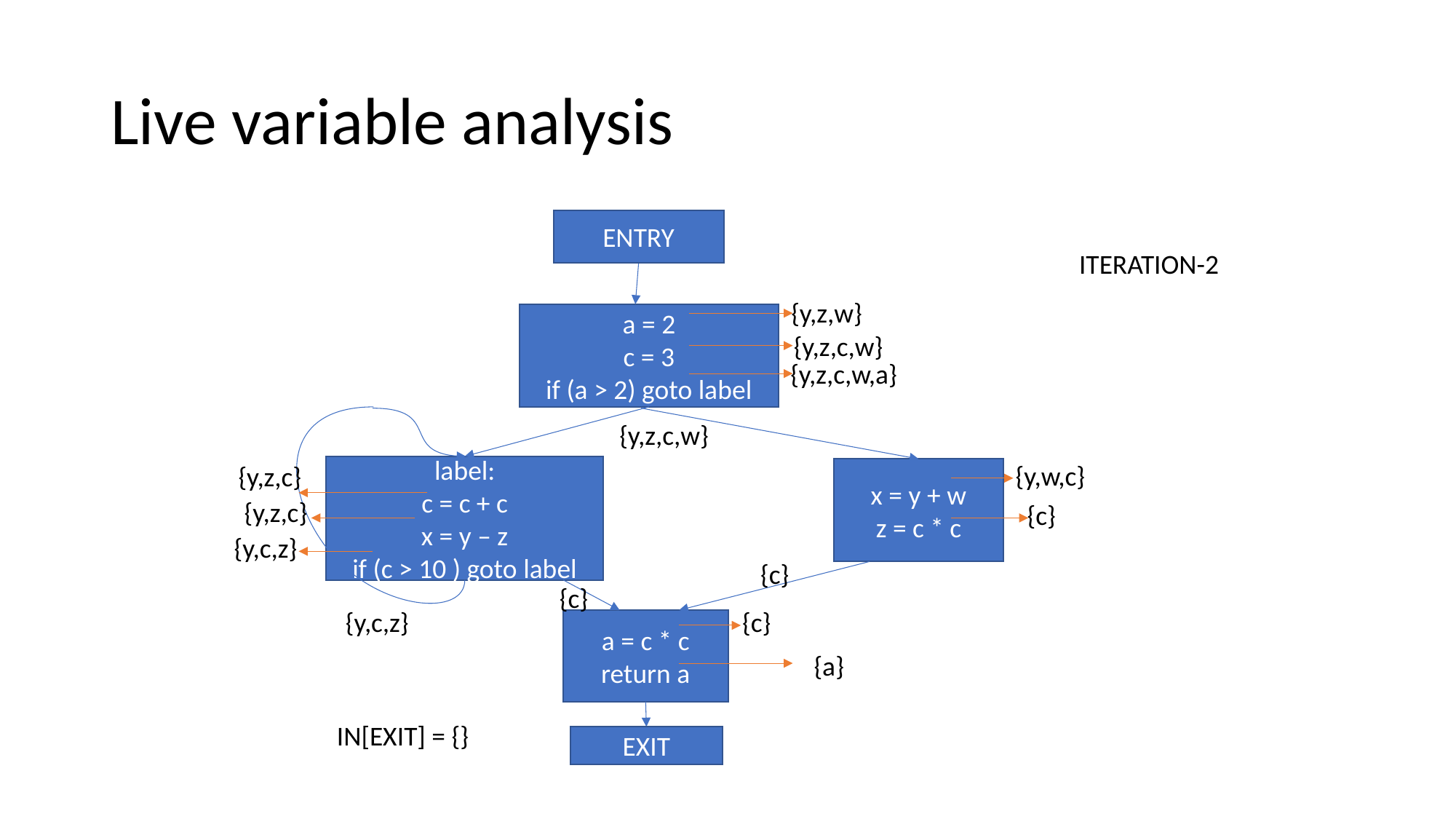

# Live variable analysis
ENTRY

ITERATION-2
{y,z,w}
a = 2
c = 3
if (a > 2) goto label
{y,z,c,w}
{y,z,c,w,a}
{y,z,c,w}
{y,w,c}
{y,z,c}
label:
c = c + c
x = y – z
if (c > 10 ) goto label
x = y + w
z = c * c
{y,z,c}
{c}
{y,c,z}
{c}
{c}
{y,c,z}
{c}
a = c * c
return a
{a}
IN[EXIT] = {}
EXIT